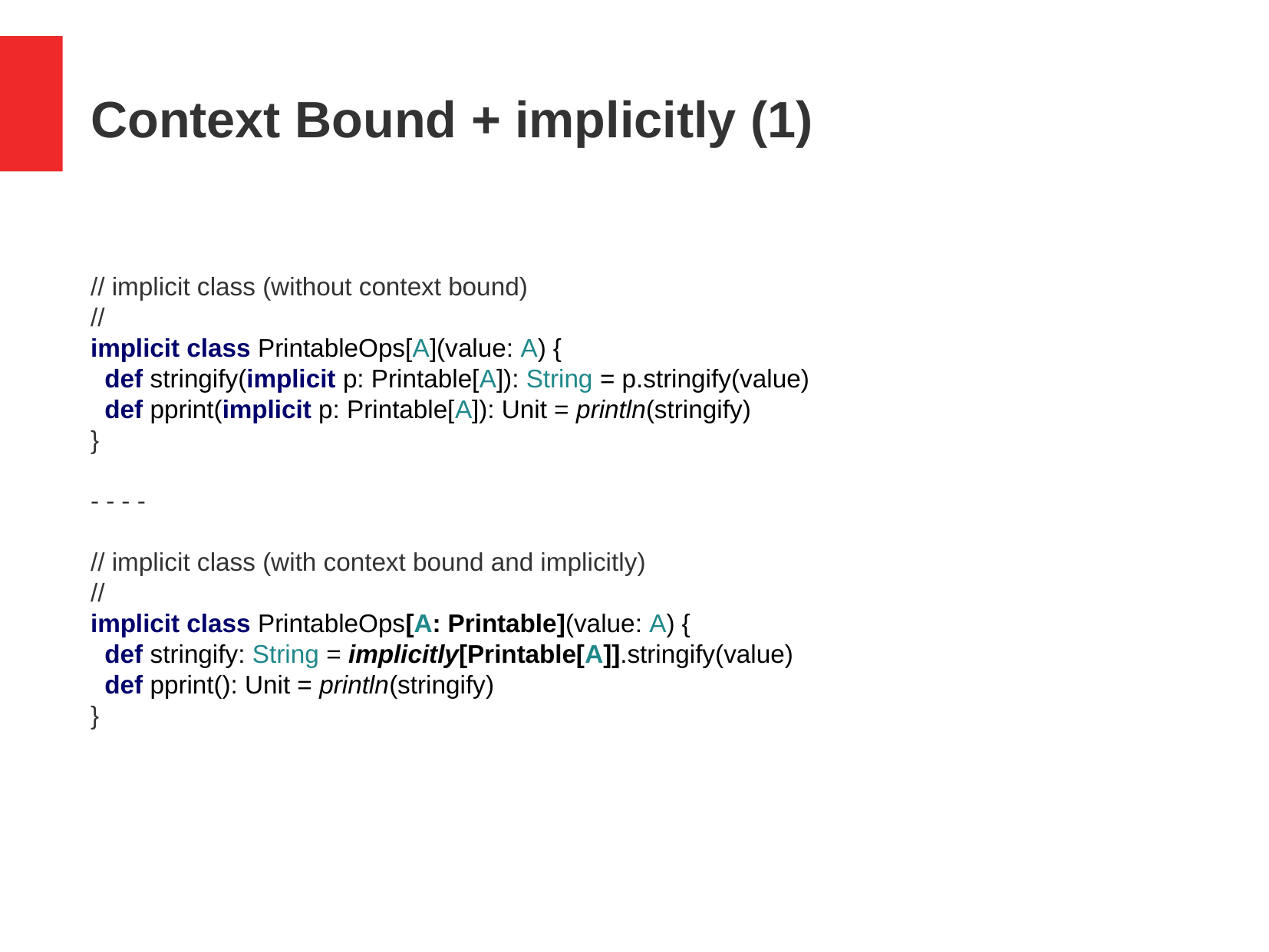

Context Bound + implicitly (1)

// implicit class (without context bound)
//
implicit class PrintableOps[A](value: A) {
  def stringify(implicit p: Printable[A]): String = p.stringify(value)
  def pprint(implicit p: Printable[A]): Unit = println(stringify)
}

- - - -

// implicit class (with context bound and implicitly)
//
implicit class PrintableOps[A: Printable](value: A) {
  def stringify: String = implicitly[Printable[A]].stringify(value)
  def pprint(): Unit = println(stringify)
}